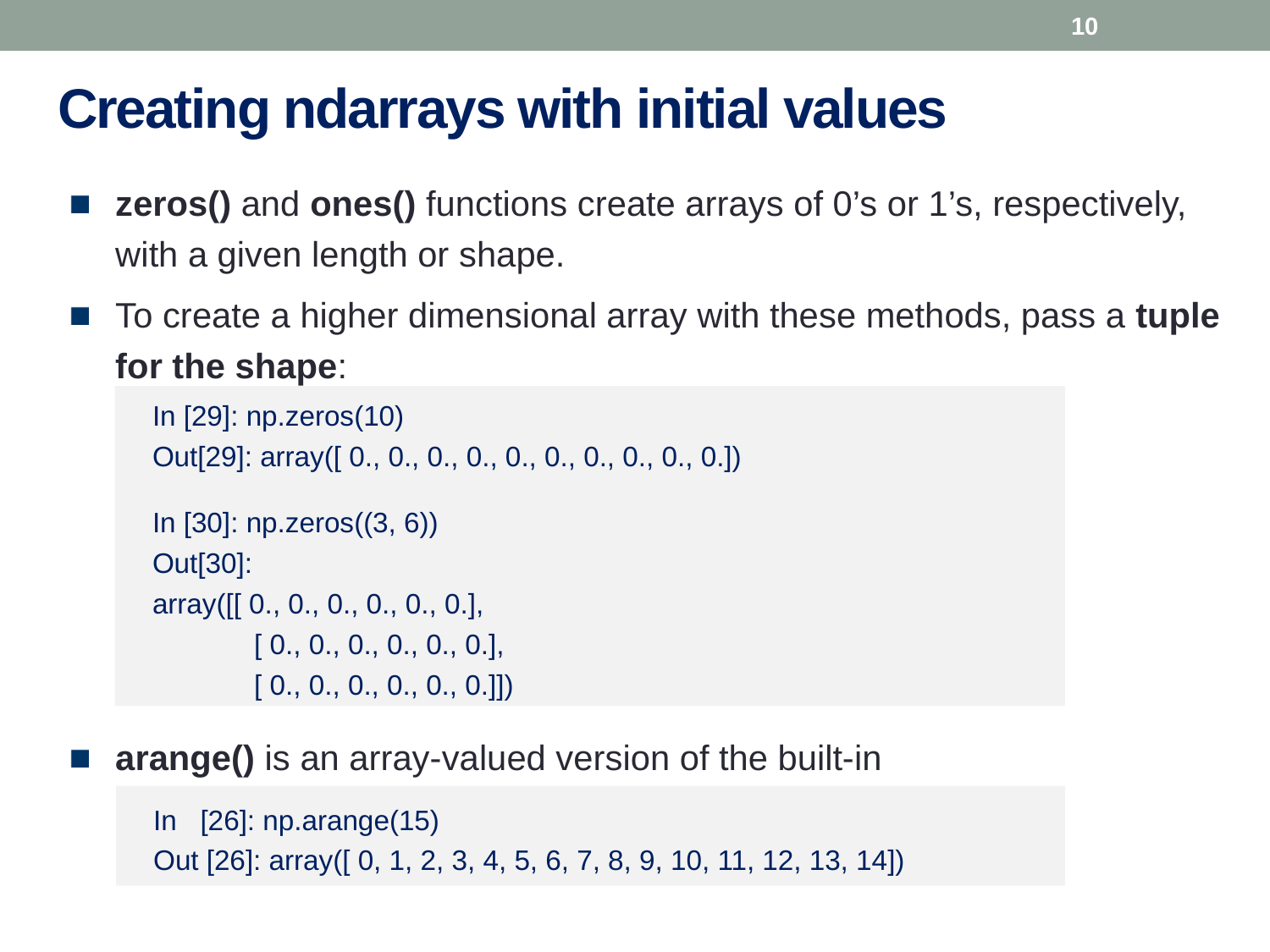

10
# Creating ndarrays with initial values
zeros() and ones() functions create arrays of 0’s or 1’s, respectively, with a given length or shape.
To create a higher dimensional array with these methods, pass a tuple for the shape:

arange() is an array-valued version of the built-in Python range function:

In [29]: np.zeros(10)
Out[29]: array([ 0., 0., 0., 0., 0., 0., 0., 0., 0., 0.])

In [30]: np.zeros((3, 6))
Out[30]:
array([[ 0., 0., 0., 0., 0., 0.],
             [ 0., 0., 0., 0., 0., 0.],
             [ 0., 0., 0., 0., 0., 0.]])
In   [26]: np.arange(15)
Out [26]: array([ 0, 1, 2, 3, 4, 5, 6, 7, 8, 9, 10, 11, 12, 13, 14])